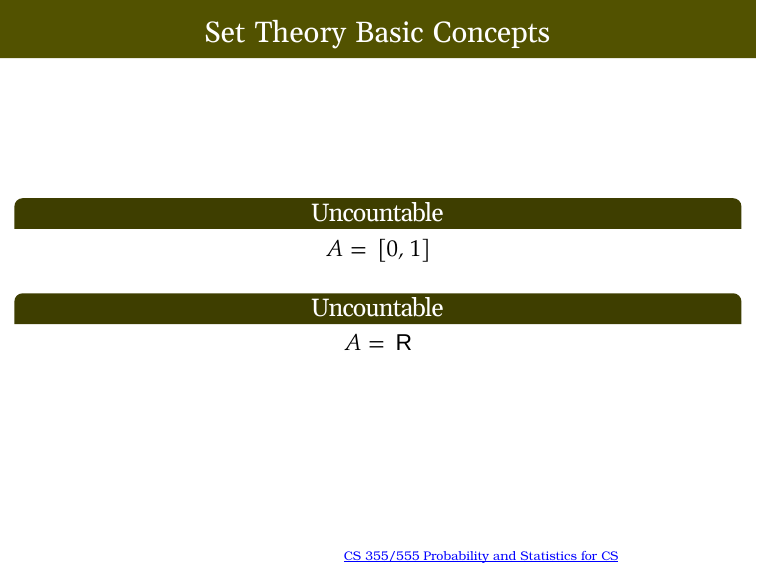

Set Theory Basic Concepts

Uncountable

A = [0, 1]

Uncountable

A = R
8/28 14:38
CS 355/555 Probability and Statistics for CS